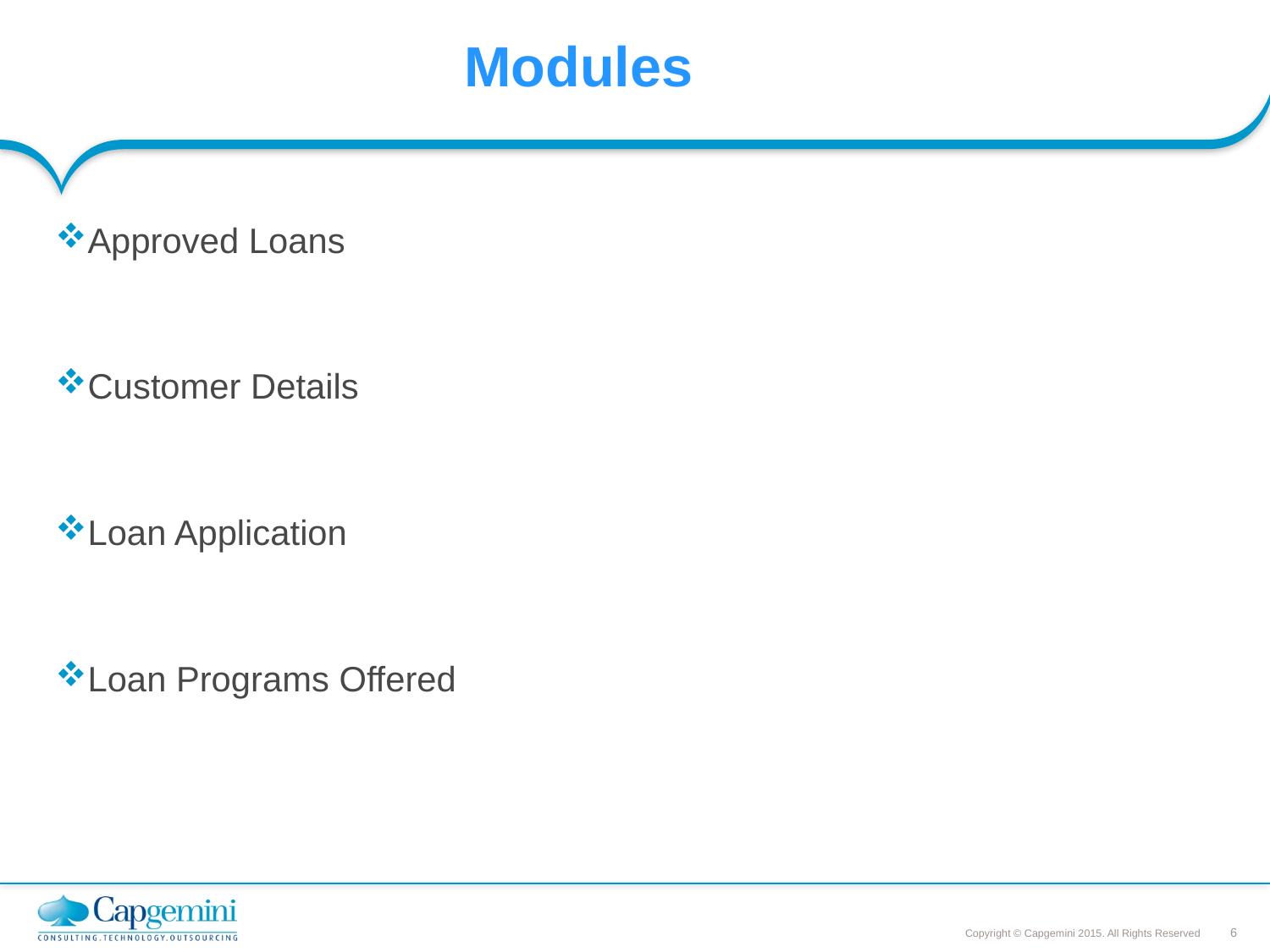

# Modules
Approved Loans

Customer Details

Loan Application

Loan Programs Offered